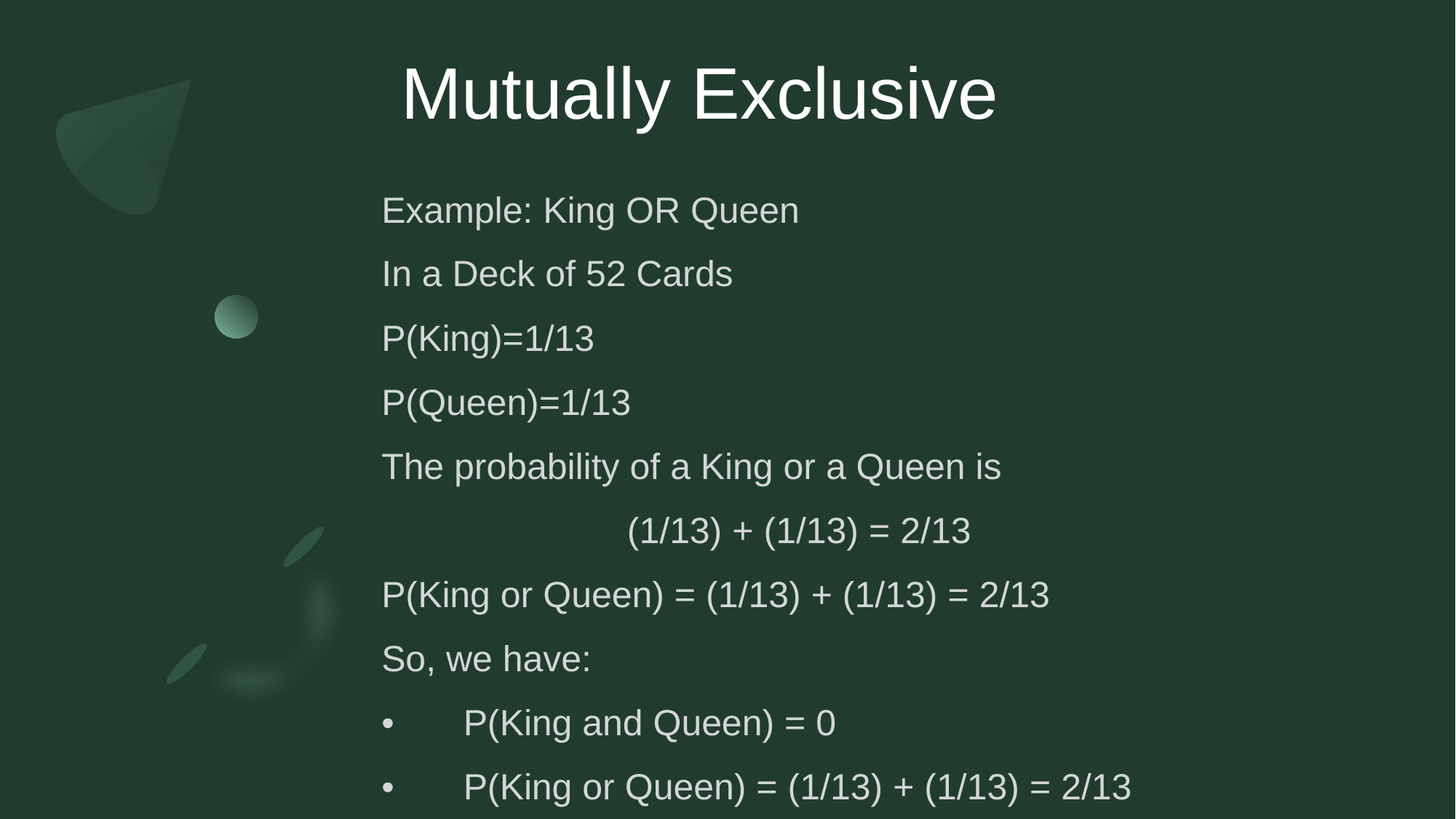

# Mutually Exclusive
Example: King OR Queen
In a Deck of 52 Cards
P(King)=1/13
P(Queen)=1/13
The probability of a King or a Queen is
			(1/13) + (1/13) = 2/13
P(King or Queen) = (1/13) + (1/13) = 2/13
So, we have:
•	P(King and Queen) = 0
•	P(King or Queen) = (1/13) + (1/13) = 2/13